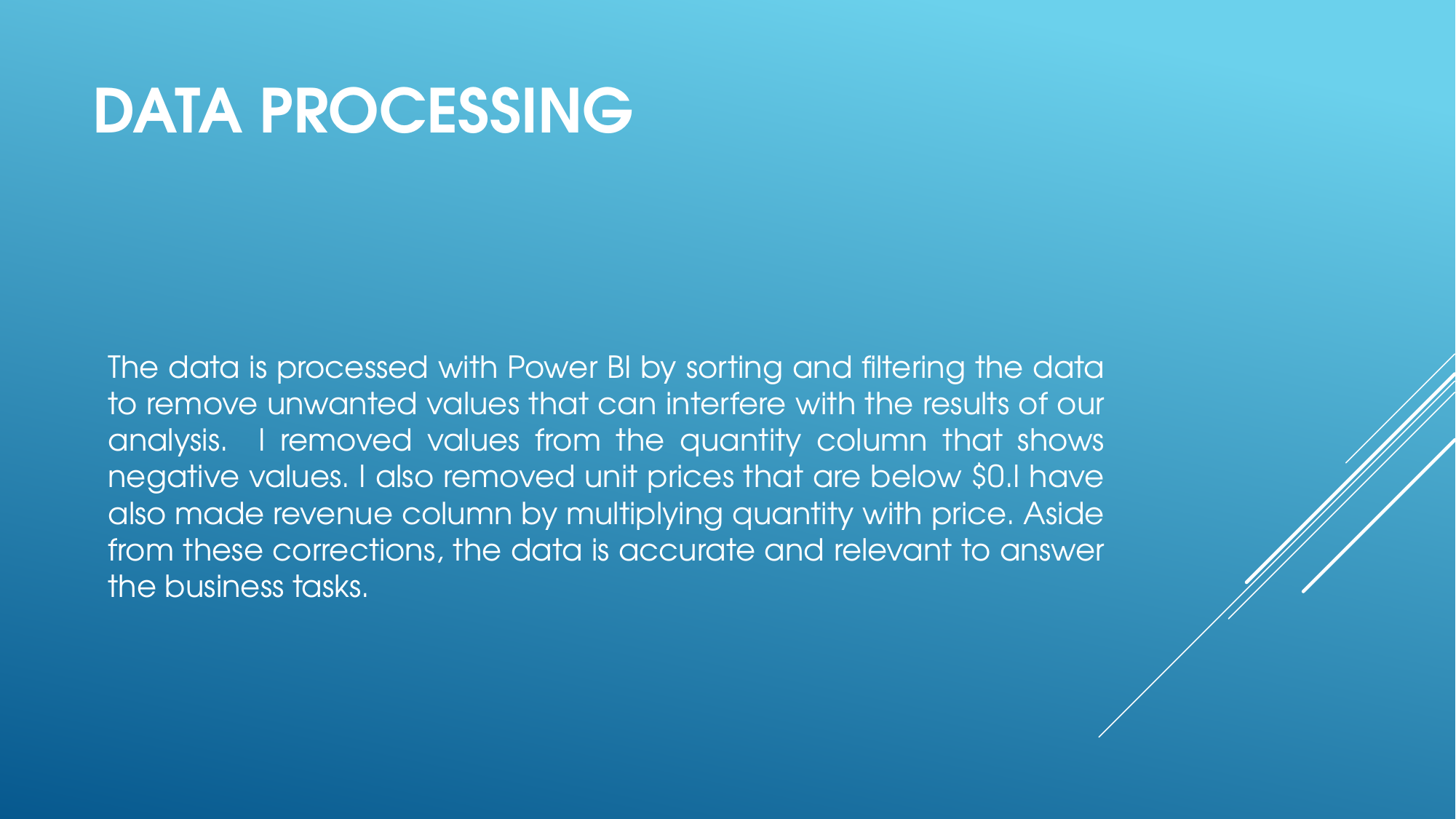

# DATA PROCESSING
The data is processed with Power BI by sorting and filtering the data to remove unwanted values that can interfere with the results of our analysis.  I removed values from the quantity column that shows negative values. I also removed unit prices that are below $0.I have also made revenue column by multiplying quantity with price. Aside from these corrections, the data is accurate and relevant to answer the business tasks.